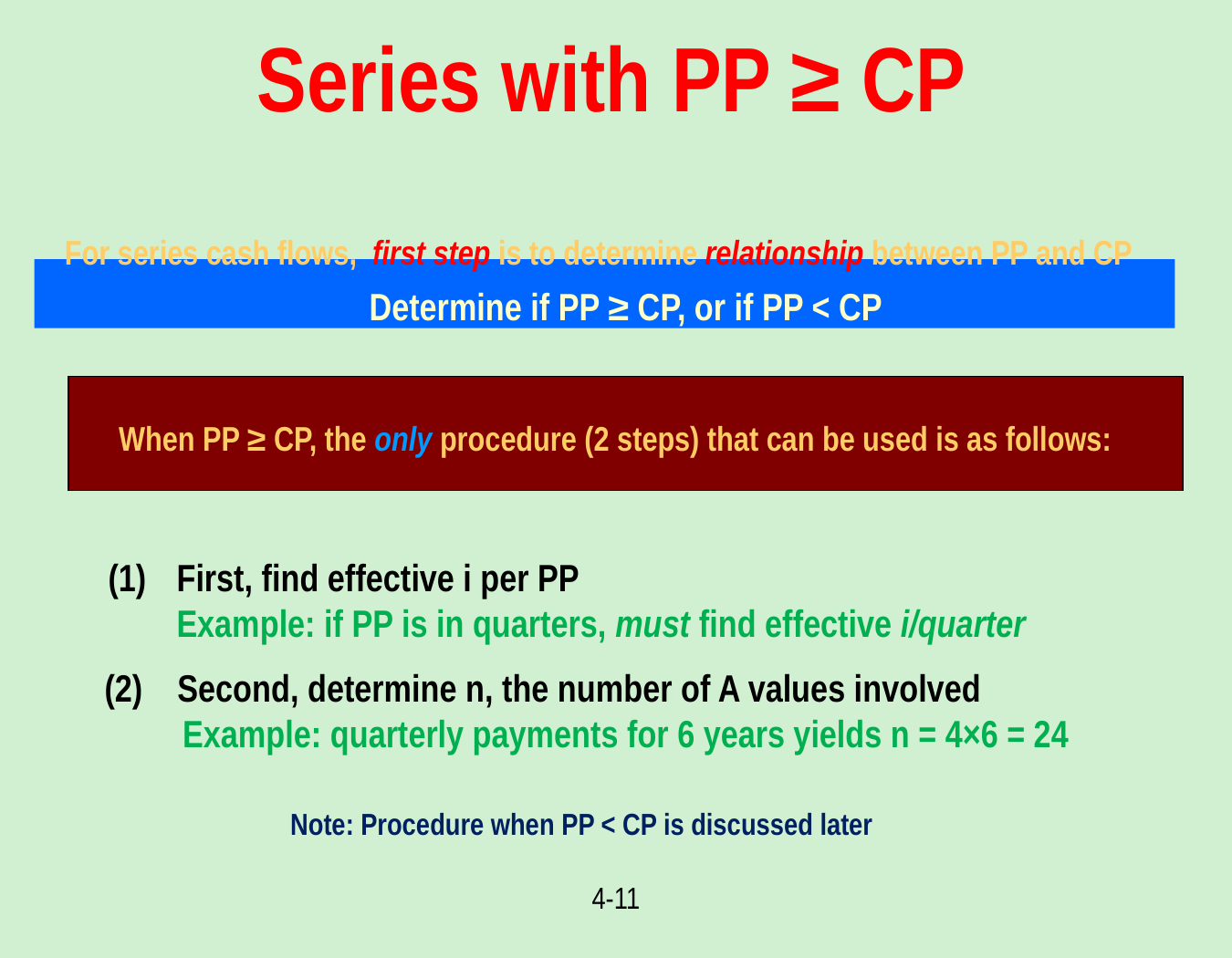

# Series with PP ≥ CP
For series cash flows,  first step is to determine relationship between PP and CP

Determine if PP ≥ CP, or if PP < CP

When PP ≥ CP, the only procedure (2 steps) that can be used is as follows:
First, find effective i per PP
	Example: if PP is in quarters, must find effective i/quarter
(2)    Second, determine n, the number of A values involved
         Example: quarterly payments for 6 years yields n = 4×6 = 24
Note: Procedure when PP < CP is discussed later
4-11